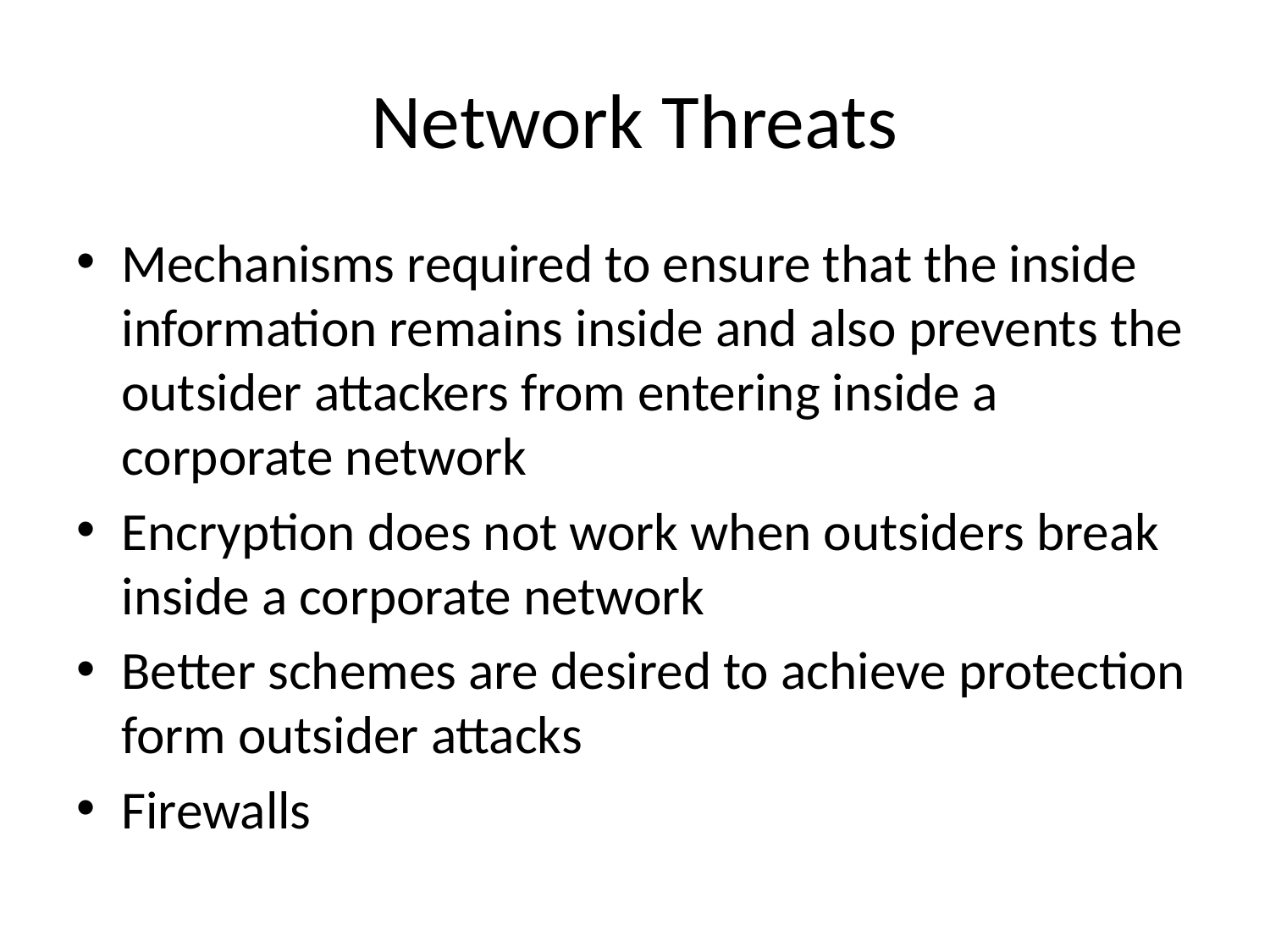

# Network Threats
Mechanisms required to ensure that the inside information remains inside and also prevents the outsider attackers from entering inside a corporate network
Encryption does not work when outsiders break inside a corporate network
Better schemes are desired to achieve protection form outsider attacks
Firewalls